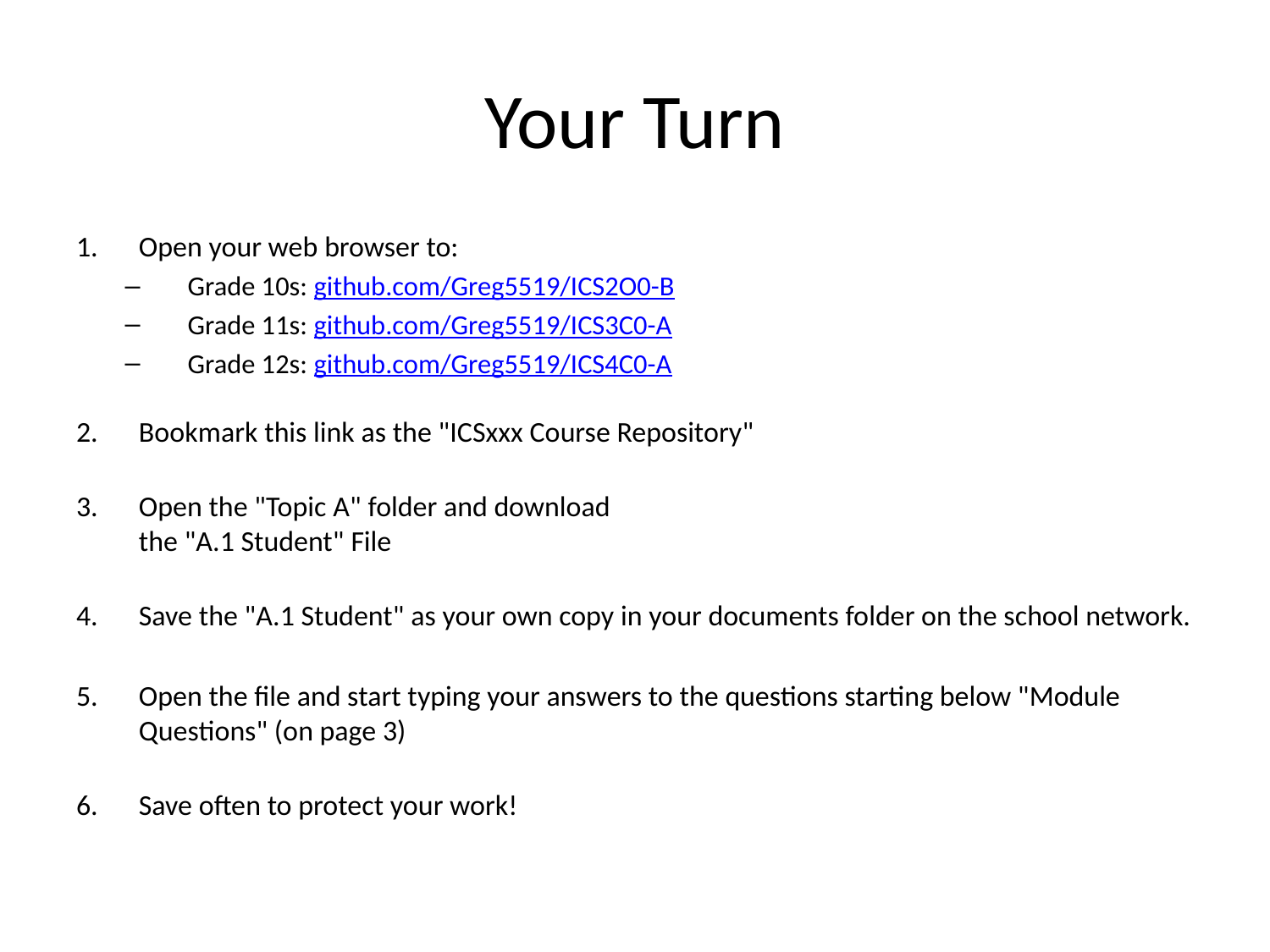

# Your Turn
Open your web browser to:
Grade 10s: github.com/Greg5519/ICS2O0-B
Grade 11s: github.com/Greg5519/ICS3C0-A
Grade 12s: github.com/Greg5519/ICS4C0-A
Bookmark this link as the "ICSxxx Course Repository"
Open the "Topic A" folder and download
the "A.1 Student" File
Save the "A.1 Student" as your own copy in your documents folder on the school network.

Open the file and start typing your answers to the questions starting below "Module Questions" (on page 3)
Save often to protect your work!